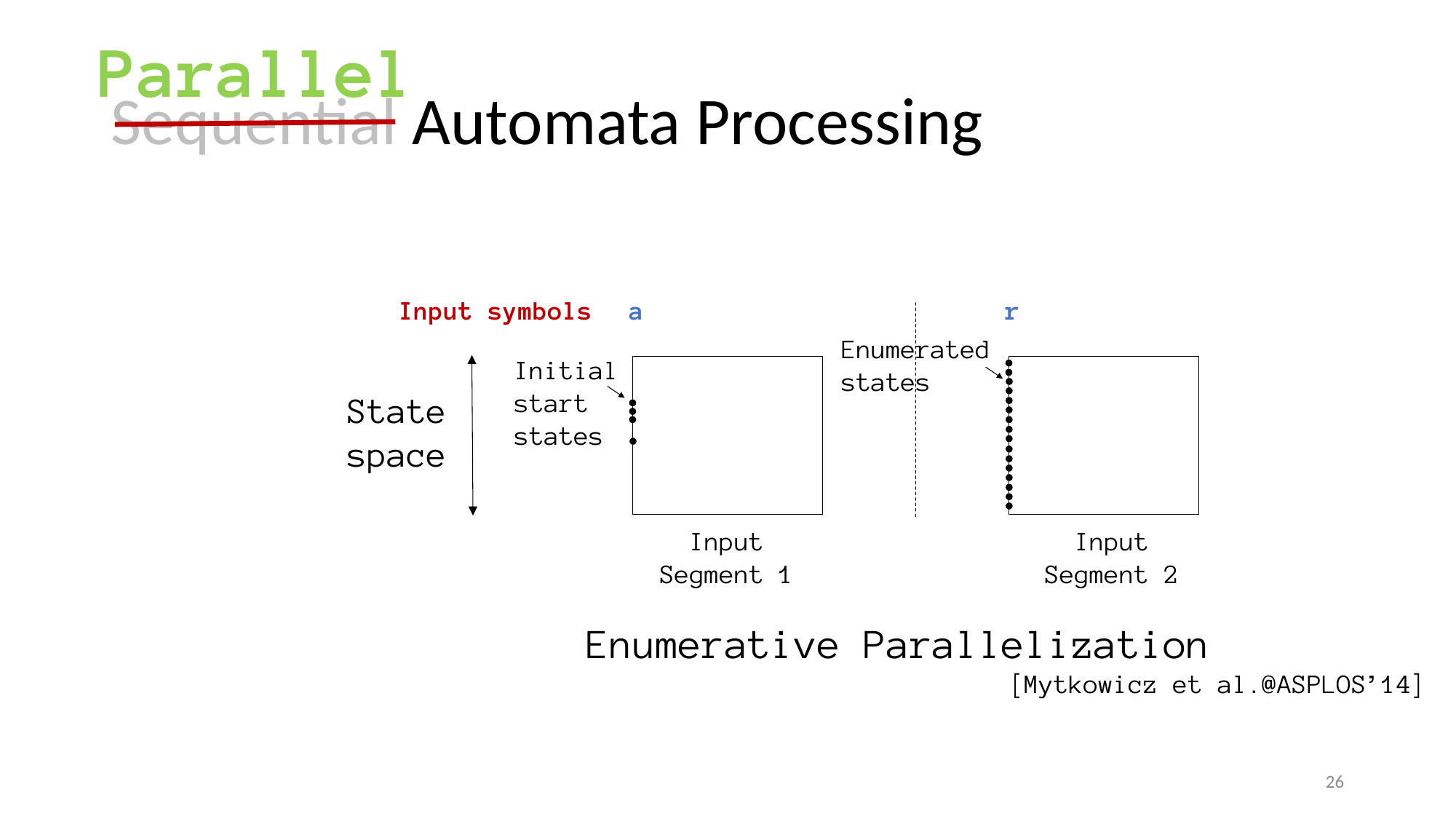

Parallel
# Sequential Automata Processing
r
Input symbols
a
Enumeratedstates
Initial start states

State
space

Input Segment 2
Input Segment 1
Enumerative Parallelization
[Mytkowicz et al.@ASPLOS’14]
26